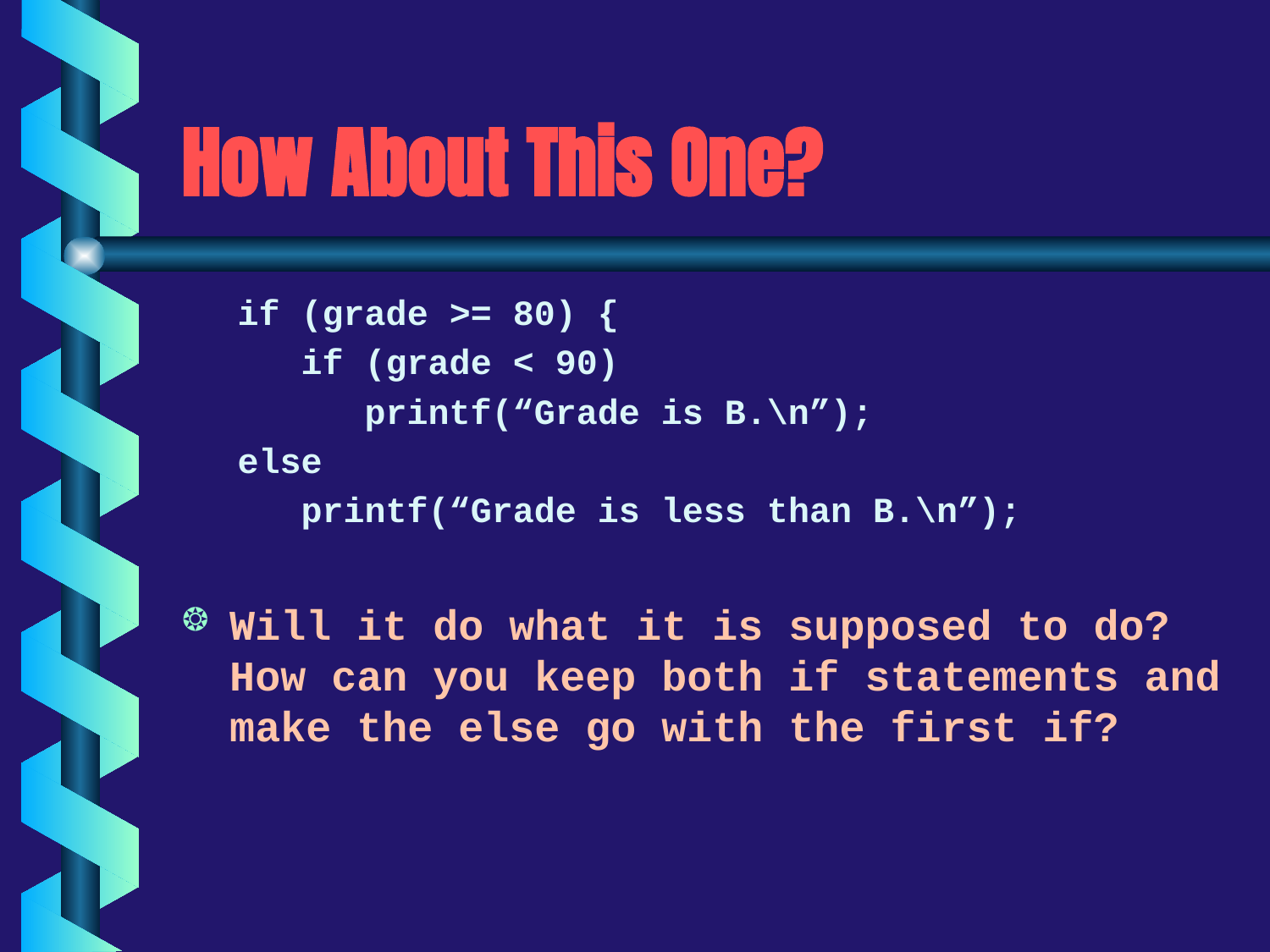

# How About This One?
if (grade >= 80) {
   if (grade < 90)
      printf(“Grade is B.\n”);
else
   printf(“Grade is less than B.\n”);

Will it do what it is supposed to do?  How can you keep both if statements and make the else go with the first if?